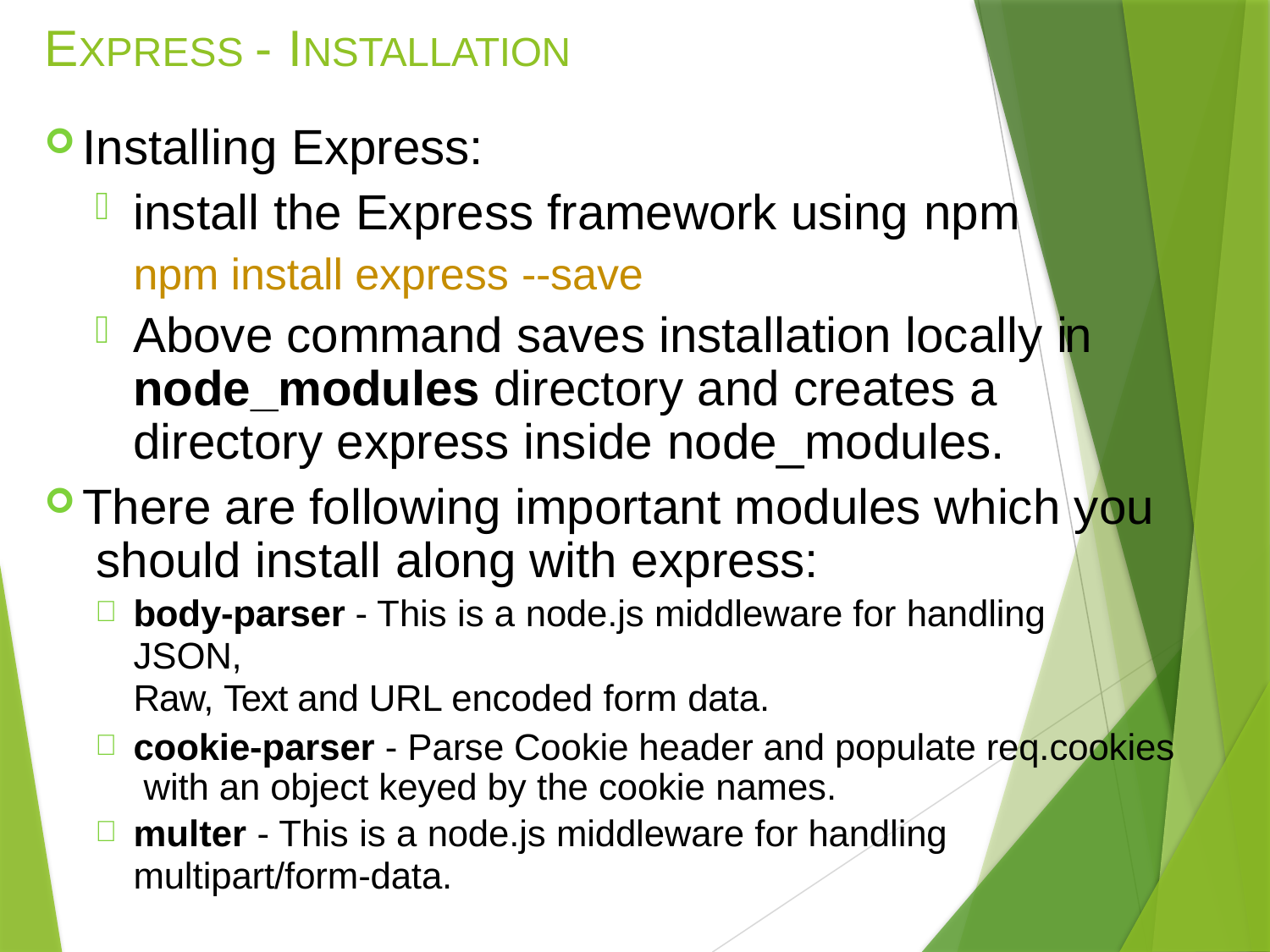

# EXPRESS - INSTALLATION
Installing Express:
install the Express framework using npm
npm install express --save
Above command saves installation locally in  node_modules directory and creates a  directory express inside node_modules.
There are following important modules which you  should install along with express:
body-parser - This is a node.js middleware for handling JSON,
Raw, Text and URL encoded form data.
cookie-parser - Parse Cookie header and populate req.cookies  with an object keyed by the cookie names.
multer - This is a node.js middleware for handling
multipart/form-data.